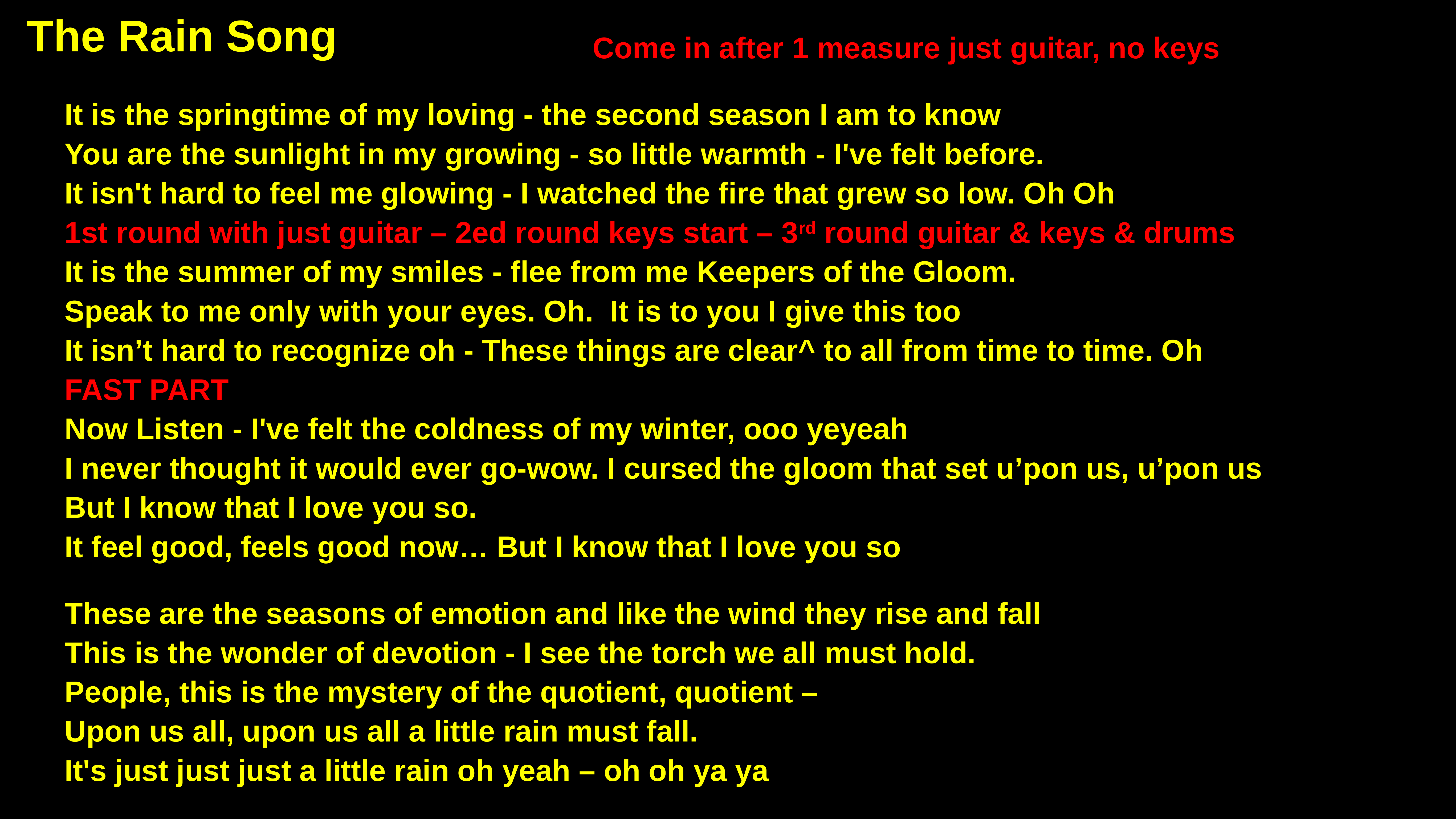

The Rain Song
                                              Come in after 1 measure just guitar, no keys

It is the springtime of my loving - the second season I am to know
You are the sunlight in my growing - so little warmth - I've felt before.
It isn't hard to feel me glowing - I watched the fire that grew so low. Oh Oh
1st round with just guitar – 2ed round keys start – 3rd round guitar & keys & drums
It is the summer of my smiles - flee from me Keepers of the Gloom.
Speak to me only with your eyes. Oh.  It is to you I give this too
It isn’t hard to recognize oh - These things are clear^ to all from time to time. Oh
FAST PART
Now Listen - I've felt the coldness of my winter, ooo yeyeah
I never thought it would ever go-wow. I cursed the gloom that set u’pon us, u’pon us
But I know that I love you so.
It feel good, feels good now… But I know that I love you so

These are the seasons of emotion and like the wind they rise and fall
This is the wonder of devotion - I see the torch we all must hold.
People, this is the mystery of the quotient, quotient –
Upon us all, upon us all a little rain must fall.
It's just just just a little rain oh yeah – oh oh ya ya